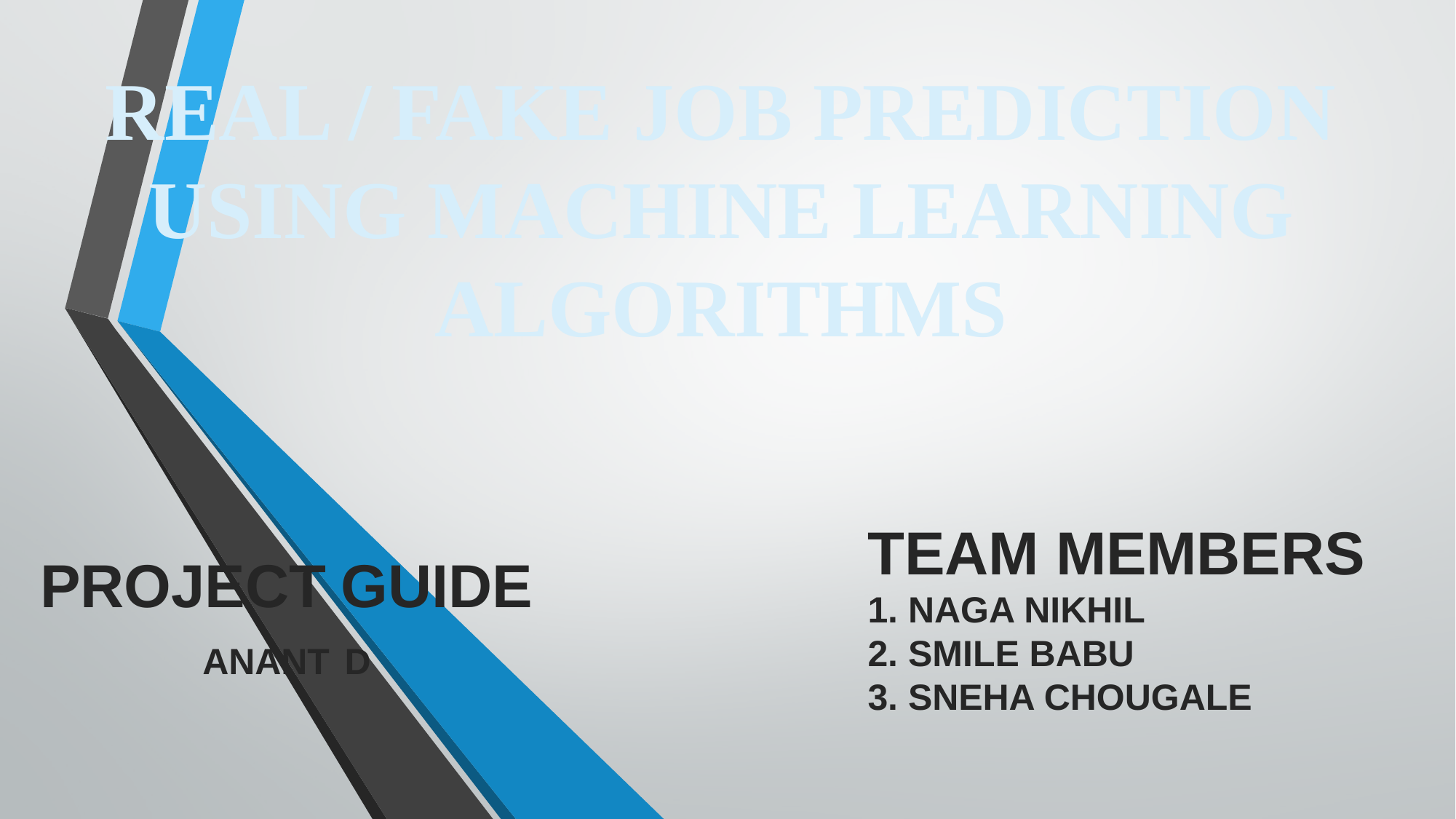

REAL / FAKE JOB PREDICTION USING MACHINE LEARNING
ALGORITHMS
TEAM MEMBERS
1. NAGA NIKHIL
2. SMILE BABU
3. SNEHA CHOUGALE
PROJECT GUIDE
ANANT D